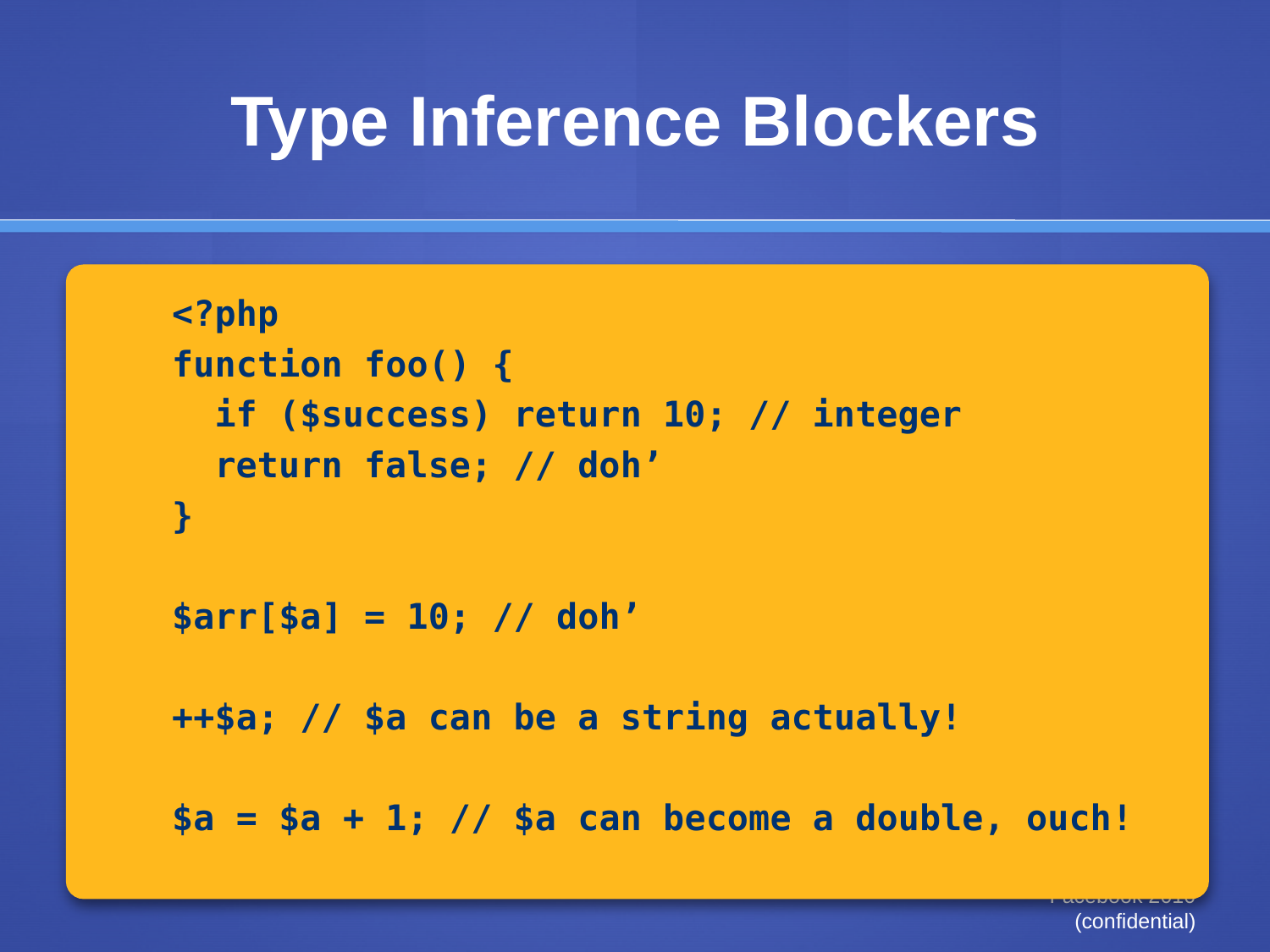

# Type Inference Blockers

<?php
function foo() {
  if ($success) return 10; // integer
  return false; // doh’
}

$arr[$a] = 10; // doh’

++$a; // $a can be a string actually!

$a = $a + 1; // $a can become a double, ouch!

Facebook 2010 (confidential)